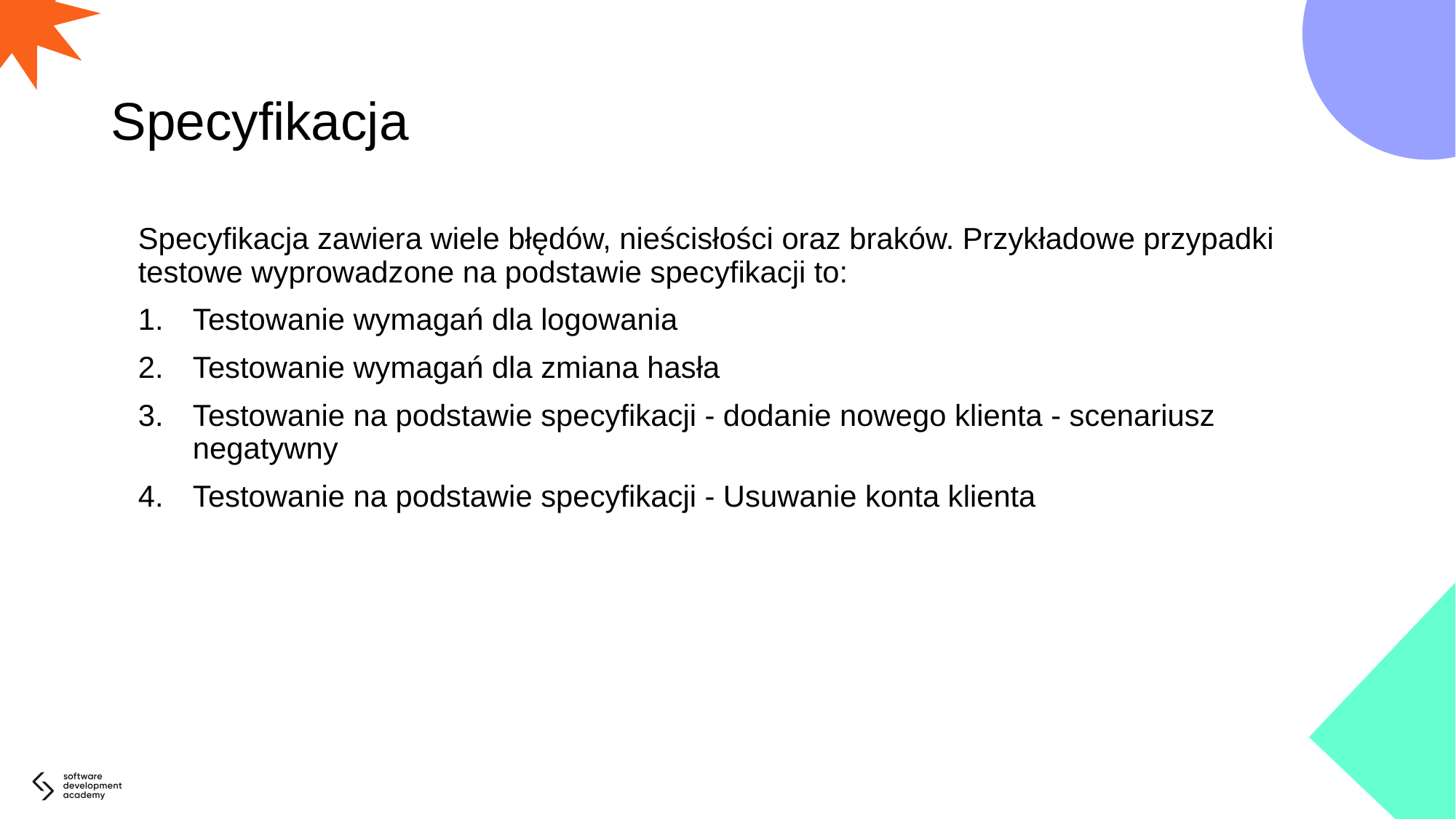

# Specyfikacja
Specyfikacja zawiera wiele błędów, nieścisłości oraz braków. Przykładowe przypadki testowe wyprowadzone na podstawie specyfikacji to:
Testowanie wymagań dla logowania
Testowanie wymagań dla zmiana hasła
Testowanie na podstawie specyfikacji - dodanie nowego klienta - scenariusz negatywny
Testowanie na podstawie specyfikacji - Usuwanie konta klienta